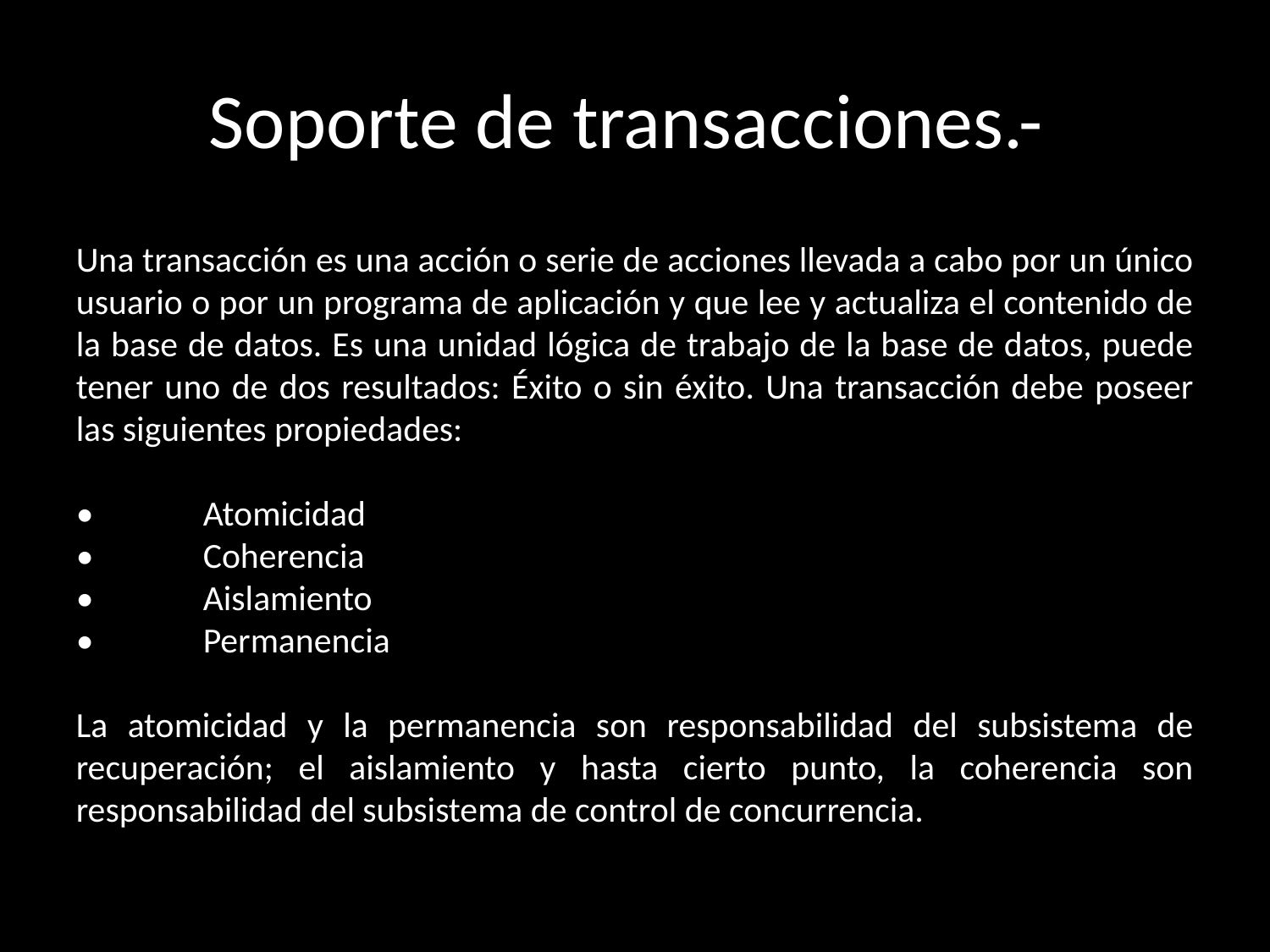

# Soporte de transacciones.-
Una transacción es una acción o serie de acciones llevada a cabo por un único usuario o por un programa de aplicación y que lee y actualiza el contenido de la base de datos. Es una unidad lógica de trabajo de la base de datos, puede tener uno de dos resultados: Éxito o sin éxito. Una transacción debe poseer las siguientes propiedades:

•	Atomicidad
•	Coherencia
•	Aislamiento
•	Permanencia

La atomicidad y la permanencia son responsabilidad del subsistema de recuperación; el aislamiento y hasta cierto punto, la coherencia son responsabilidad del subsistema de control de concurrencia.